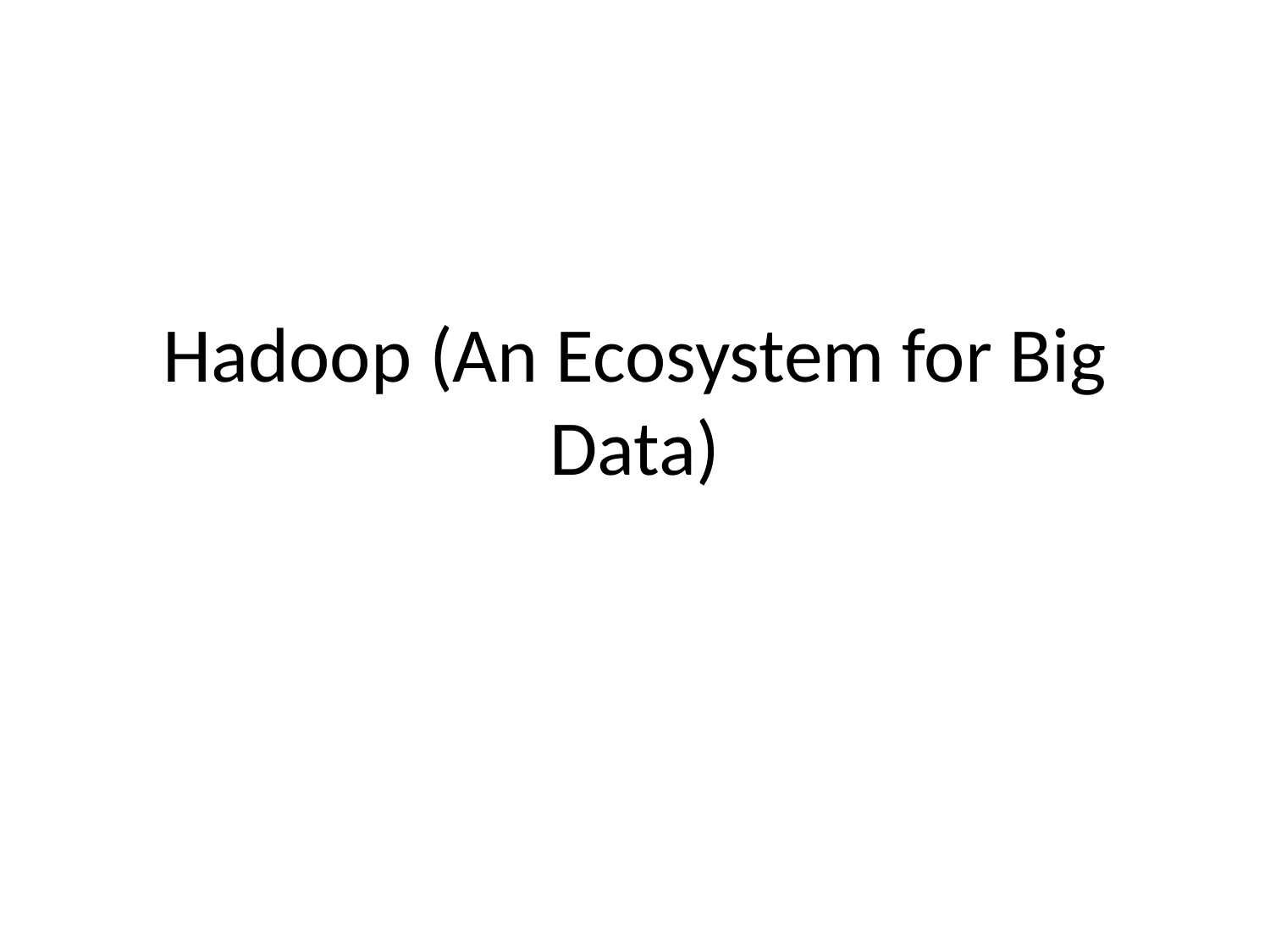

# Hadoop (An Ecosystem for Big Data)